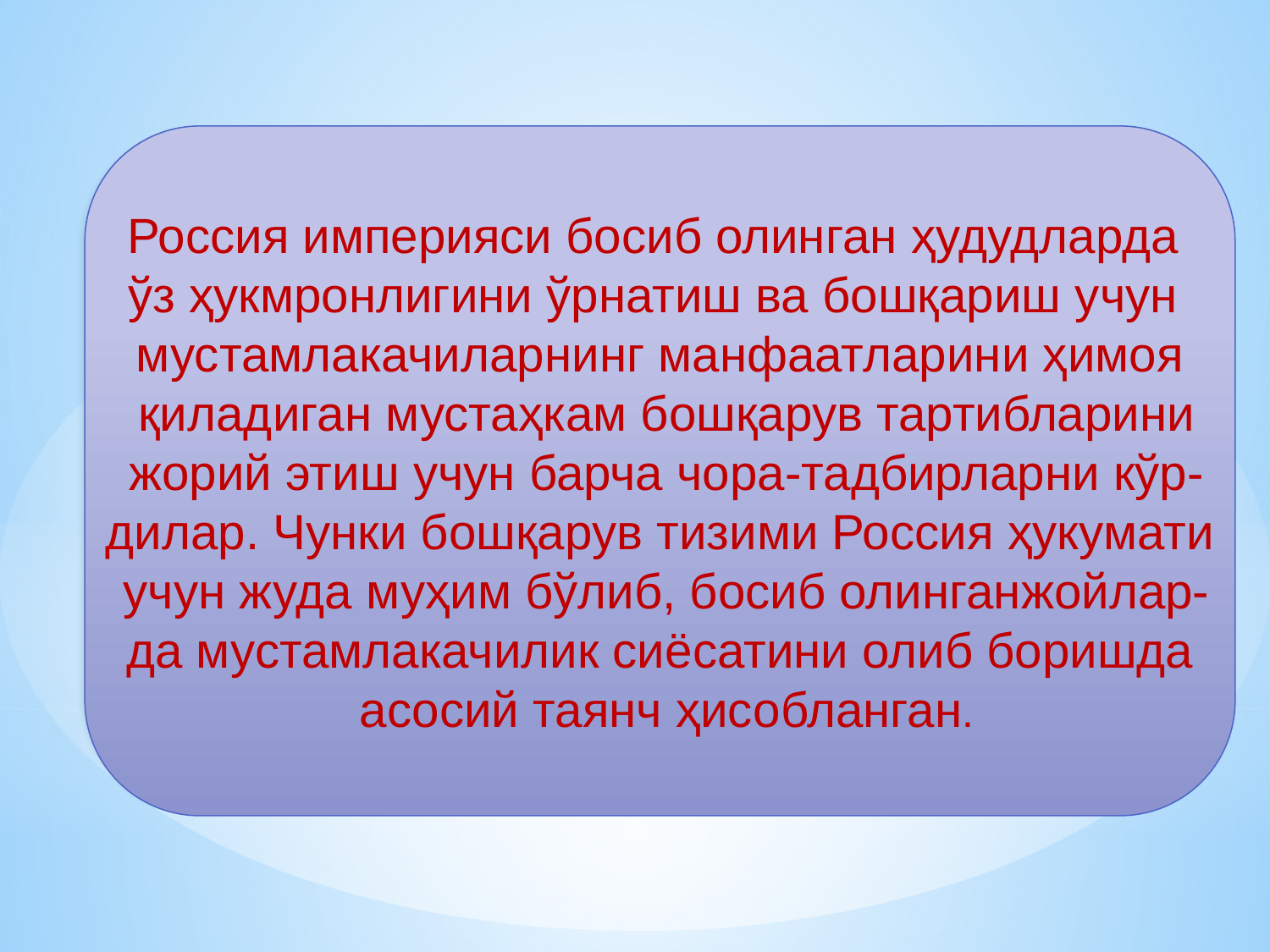

Россия империяси босиб олинган ҳудудларда
ўз ҳукмронлигини ўрнатиш ва бошқариш учун
мустамлакачиларнинг манфаатларини ҳимоя
 қиладиган мустаҳкам бошқарув тартибларини
 жорий этиш учун барча чора-тадбирларни кўр-
дилар. Чунки бошқарув тизими Россия ҳукумати
 учун жуда муҳим бўлиб, босиб олинганжойлар-
да мустамлакачилик сиёсатини олиб боришда
 асосий таянч ҳисобланган.